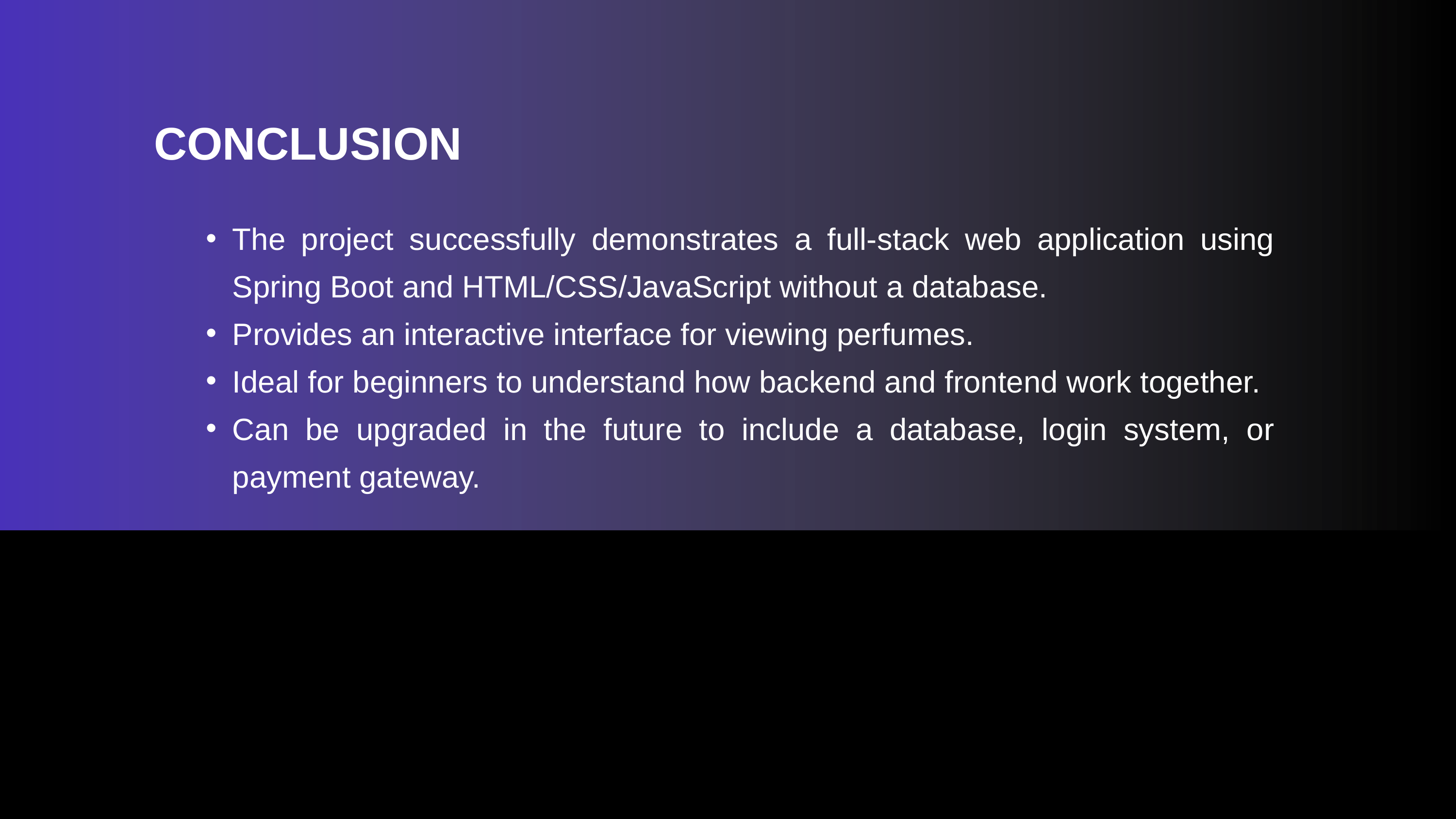

CONCLUSION
The project successfully demonstrates a full-stack web application using Spring Boot and HTML/CSS/JavaScript without a database.
Provides an interactive interface for viewing perfumes.
Ideal for beginners to understand how backend and frontend work together.
Can be upgraded in the future to include a database, login system, or payment gateway.